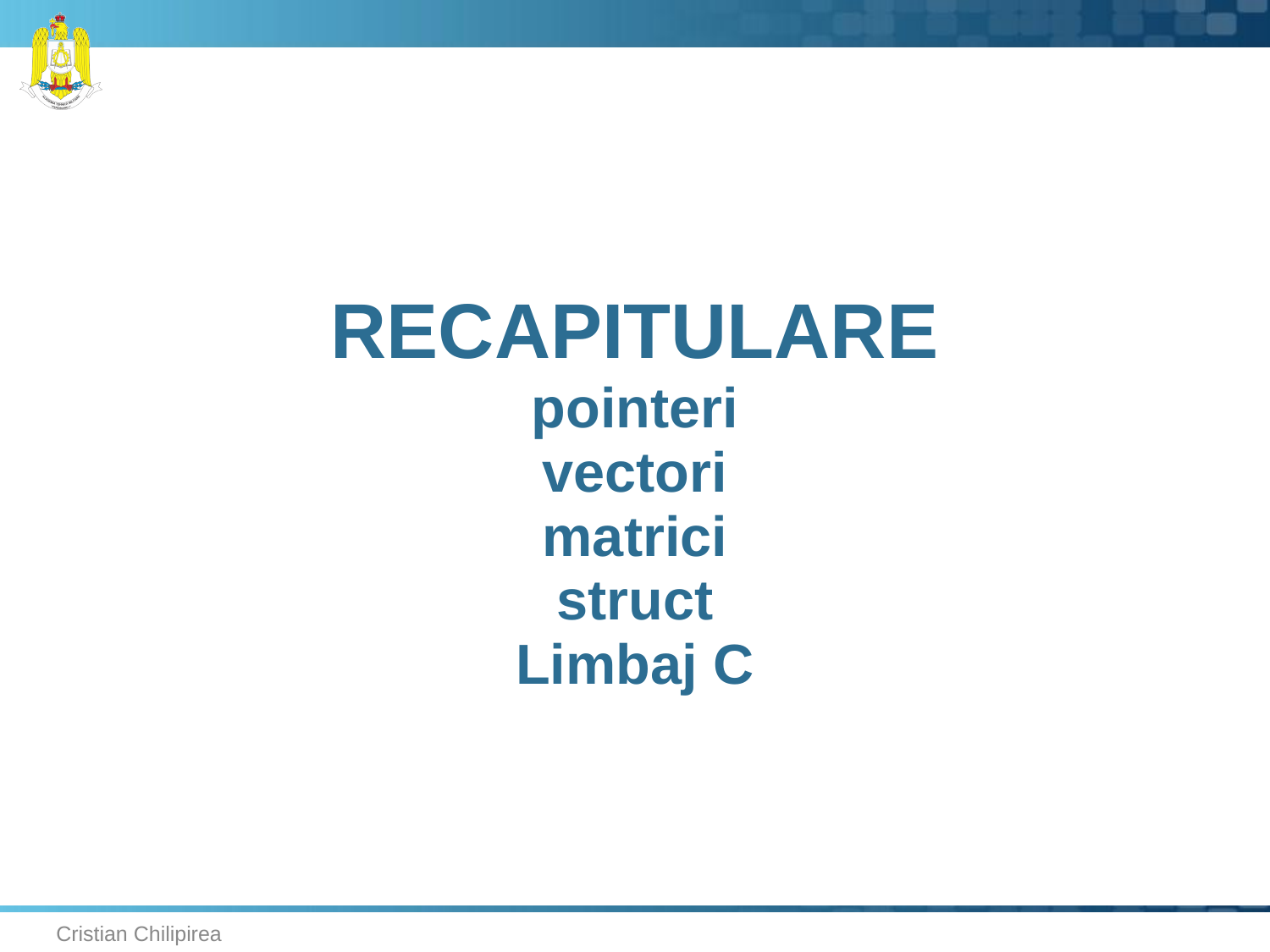

# RECAPITULARE pointeri vectori matrici struct Limbaj C
Cristian Chilipirea